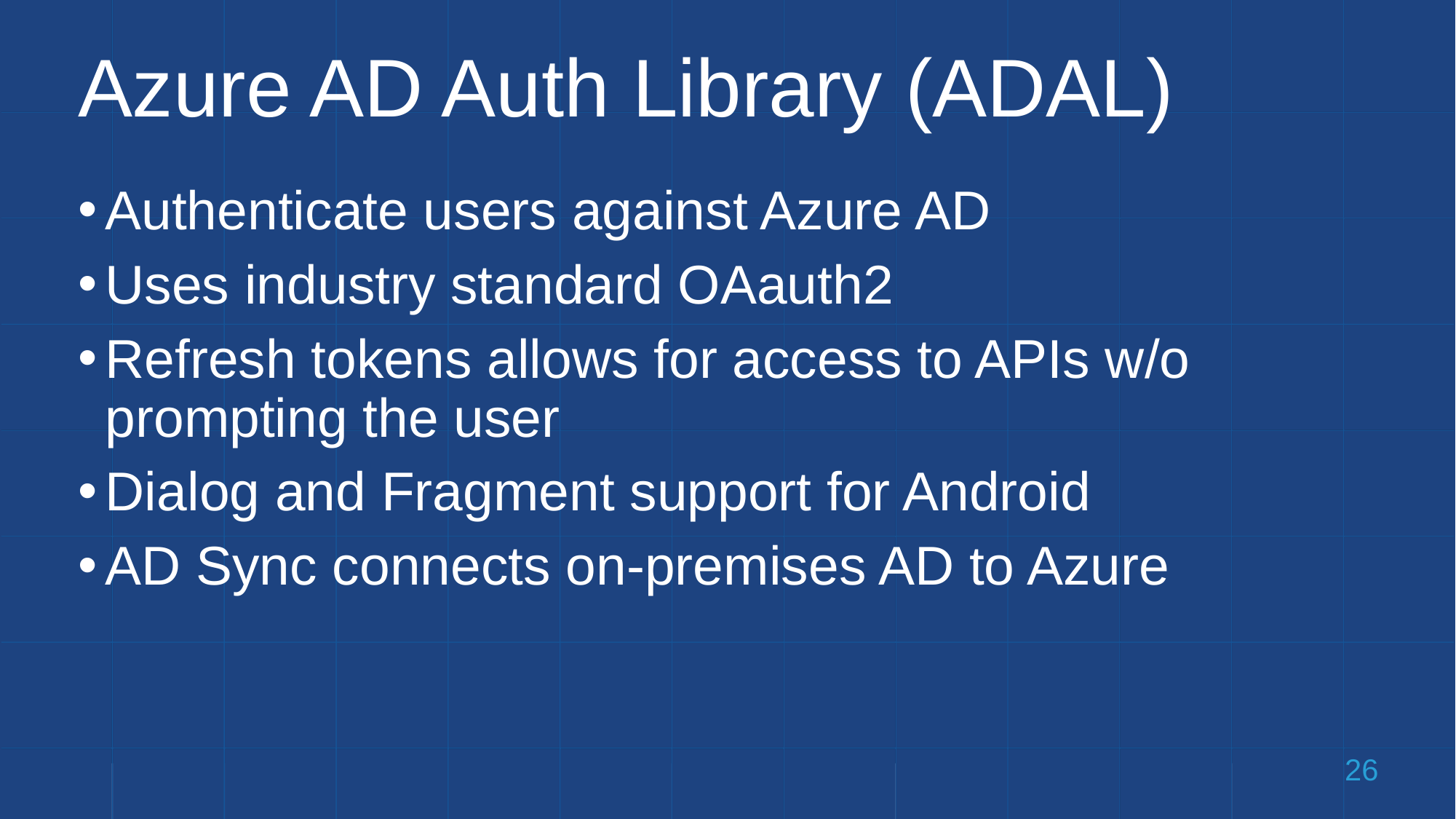

# Azure AD Auth Library (ADAL)
Authenticate users against Azure AD
Uses industry standard OAauth2
Refresh tokens allows for access to APIs w/o prompting the user
Dialog and Fragment support for Android
AD Sync connects on-premises AD to Azure
26